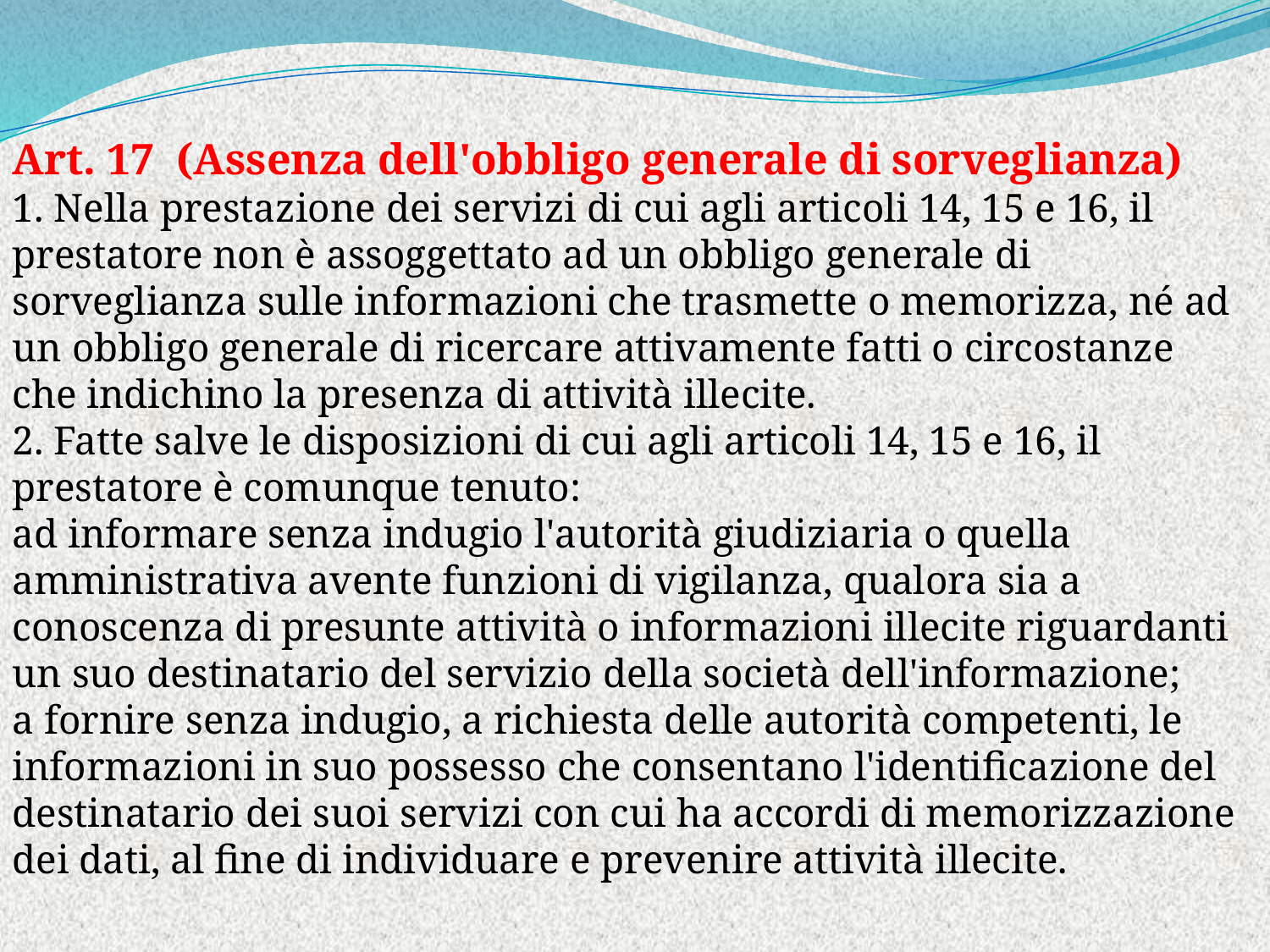

Art. 17  (Assenza dell'obbligo generale di sorveglianza)
1. Nella prestazione dei servizi di cui agli articoli 14, 15 e 16, il prestatore non è assoggettato ad un obbligo generale di sorveglianza sulle informazioni che trasmette o memorizza, né ad un obbligo generale di ricercare attivamente fatti o circostanze che indichino la presenza di attività illecite.
2. Fatte salve le disposizioni di cui agli articoli 14, 15 e 16, il prestatore è comunque tenuto:
ad informare senza indugio l'autorità giudiziaria o quella amministrativa avente funzioni di vigilanza, qualora sia a conoscenza di presunte attività o informazioni illecite riguardanti un suo destinatario del servizio della società dell'informazione;
a fornire senza indugio, a richiesta delle autorità competenti, le informazioni in suo possesso che consentano l'identificazione del destinatario dei suoi servizi con cui ha accordi di memorizzazione dei dati, al fine di individuare e prevenire attività illecite.